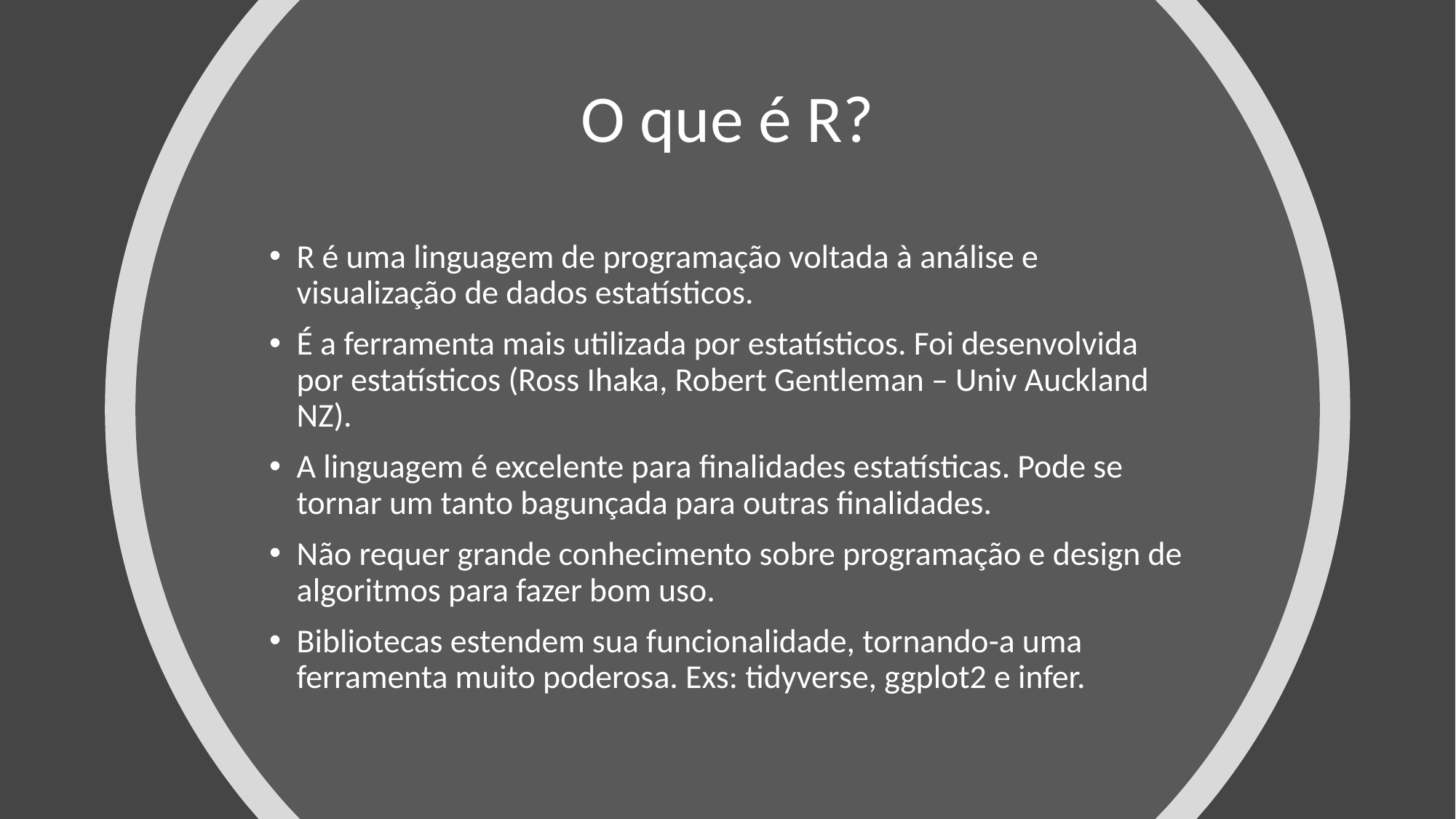

# O que é R?
R é uma linguagem de programação voltada à análise e visualização de dados estatísticos.
É a ferramenta mais utilizada por estatísticos. Foi desenvolvida por estatísticos (Ross Ihaka, Robert Gentleman – Univ Auckland NZ).
A linguagem é excelente para finalidades estatísticas. Pode se tornar um tanto bagunçada para outras finalidades.
Não requer grande conhecimento sobre programação e design de algoritmos para fazer bom uso.
Bibliotecas estendem sua funcionalidade, tornando-a uma ferramenta muito poderosa. Exs: tidyverse, ggplot2 e infer.